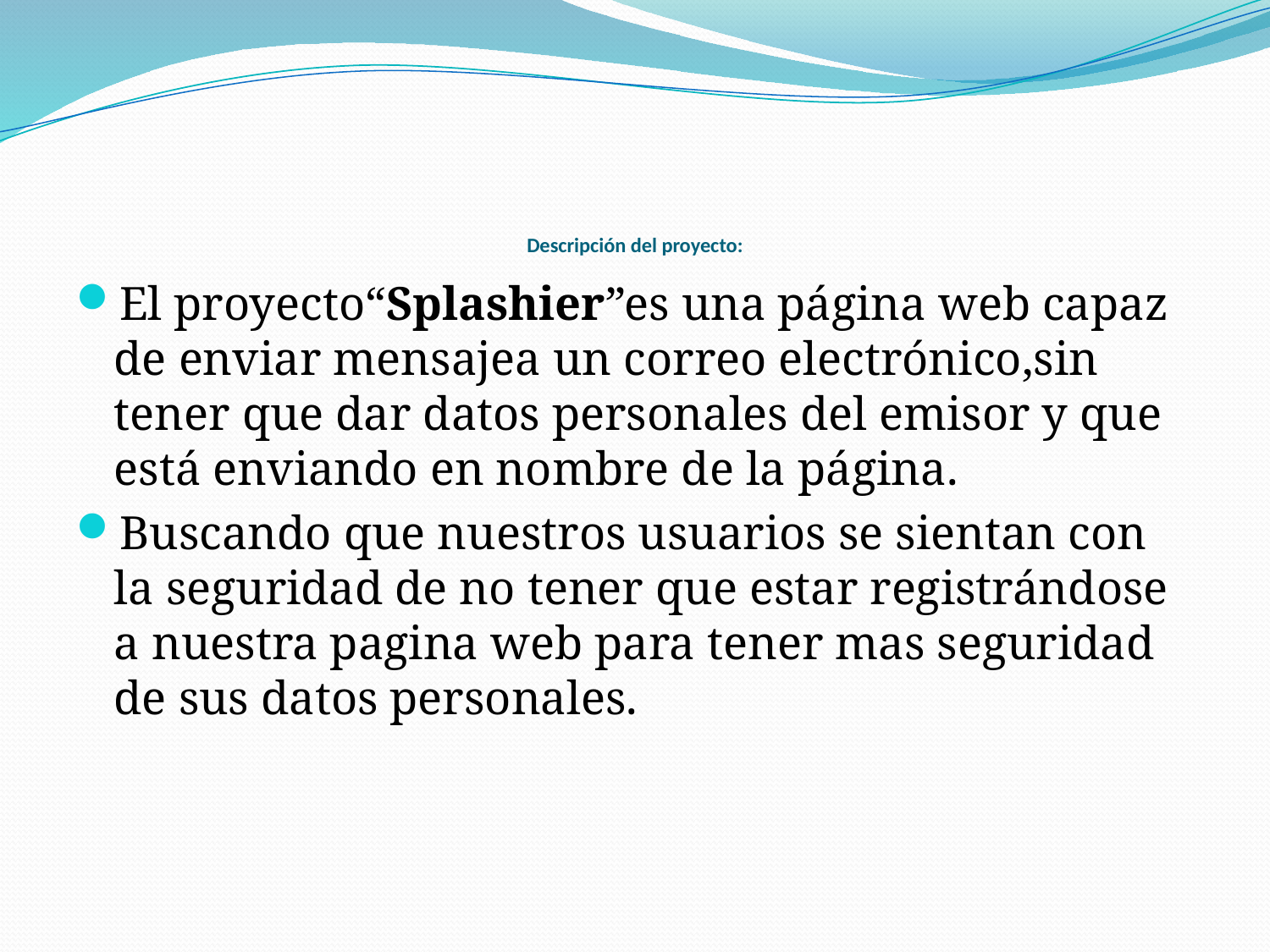

# Descripción del proyecto:
El proyecto“Splashier”es una página web capaz de enviar mensajea un correo electrónico,sin tener que dar datos personales del emisor y que está enviando en nombre de la página.
Buscando que nuestros usuarios se sientan con la seguridad de no tener que estar registrándose a nuestra pagina web para tener mas seguridad de sus datos personales.